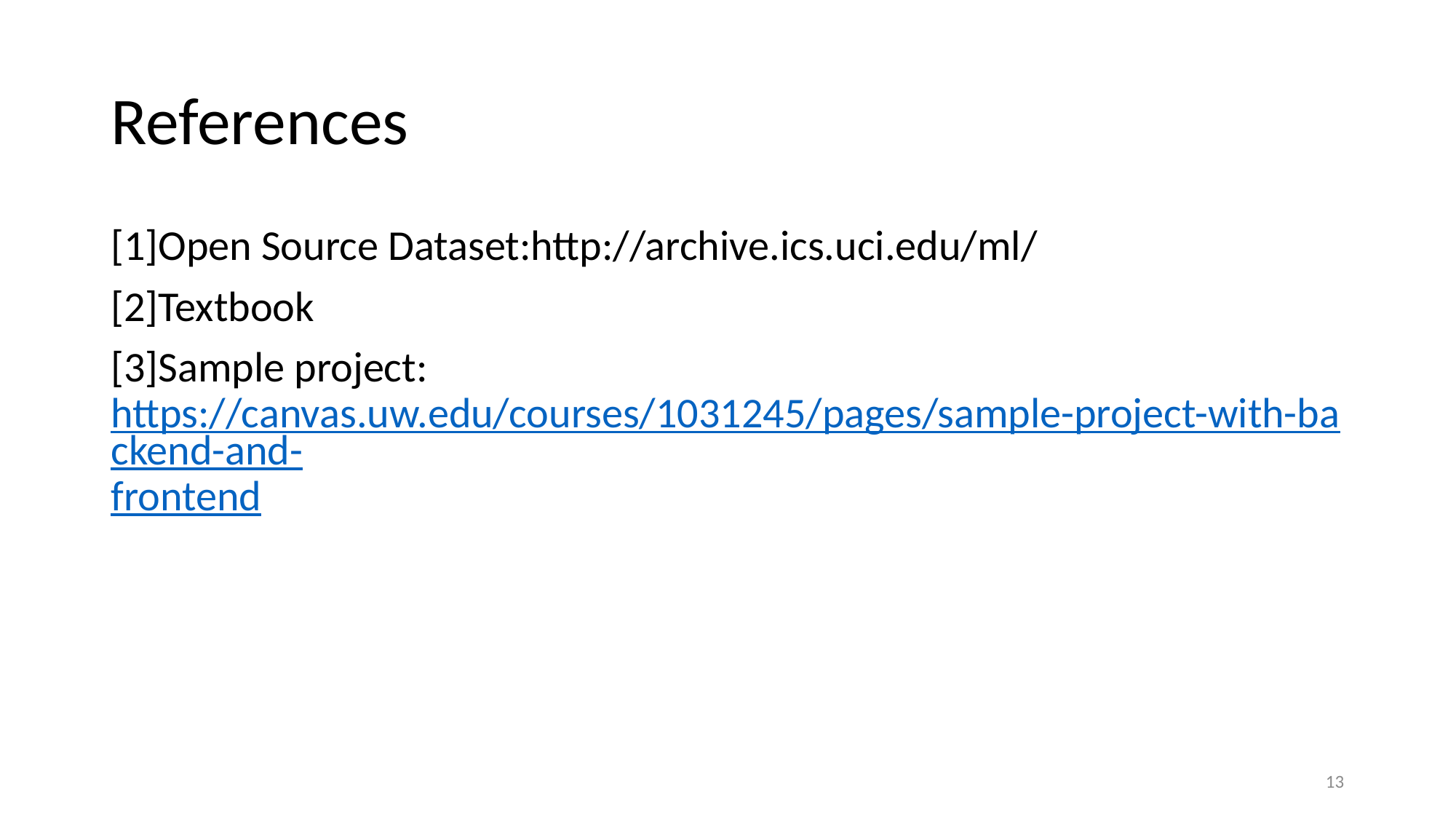

# References
[1]Open Source Dataset:http://archive.ics.uci.edu/ml/
[2]Textbook
[3]Sample project: https://canvas.uw.edu/courses/1031245/pages/sample-project-with-backend-and-frontend

13